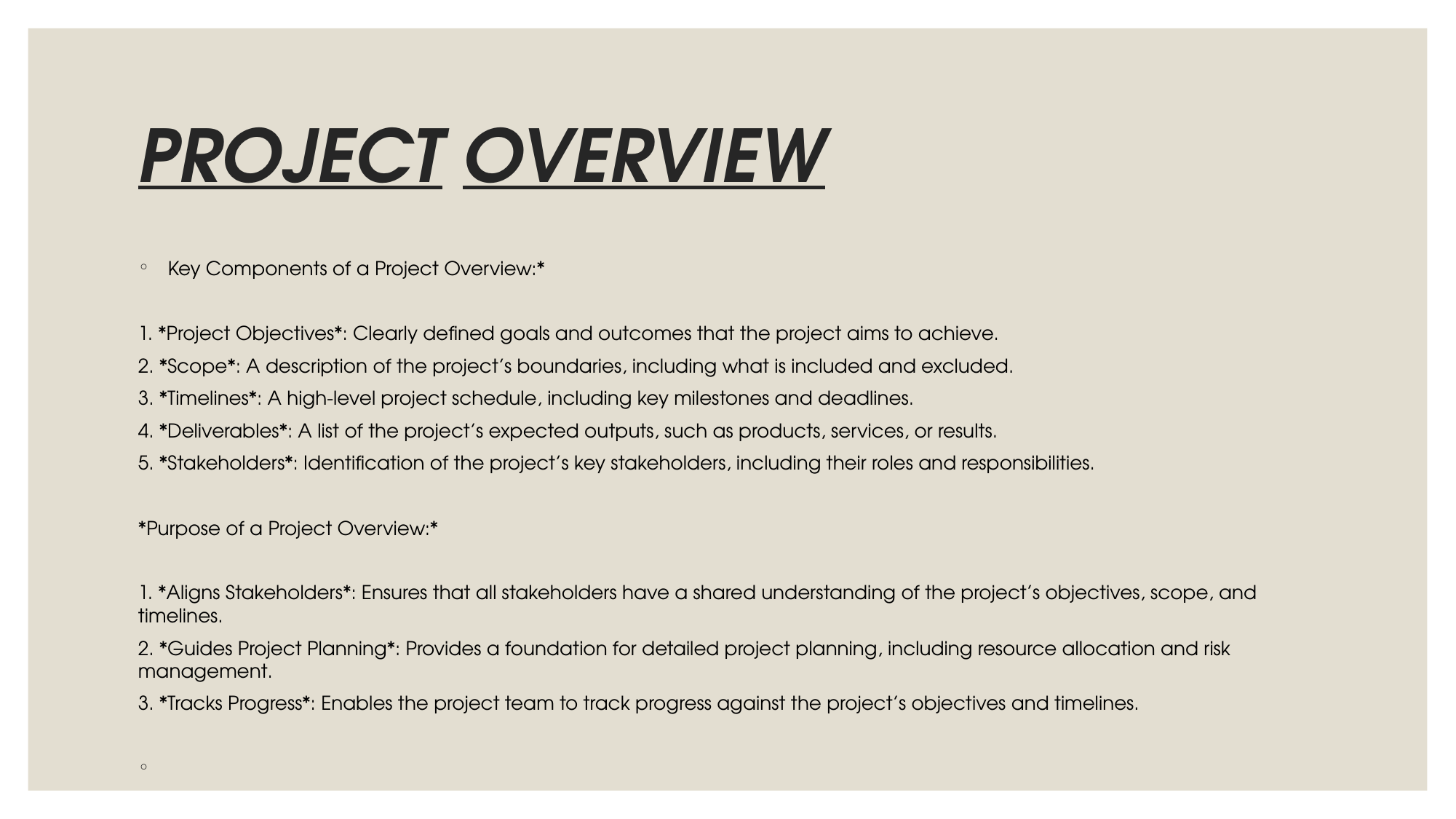

# PROJECT OVERVIEW
 Key Components of a Project Overview:*

1. *Project Objectives*: Clearly defined goals and outcomes that the project aims to achieve.
2. *Scope*: A description of the project’s boundaries, including what is included and excluded.
3. *Timelines*: A high-level project schedule, including key milestones and deadlines.
4. *Deliverables*: A list of the project’s expected outputs, such as products, services, or results.
5. *Stakeholders*: Identification of the project’s key stakeholders, including their roles and responsibilities.

*Purpose of a Project Overview:*

1. *Aligns Stakeholders*: Ensures that all stakeholders have a shared understanding of the project’s objectives, scope, and timelines.
2. *Guides Project Planning*: Provides a foundation for detailed project planning, including resource allocation and risk management.
3. *Tracks Progress*: Enables the project team to track progress against the project’s objectives and timelines.